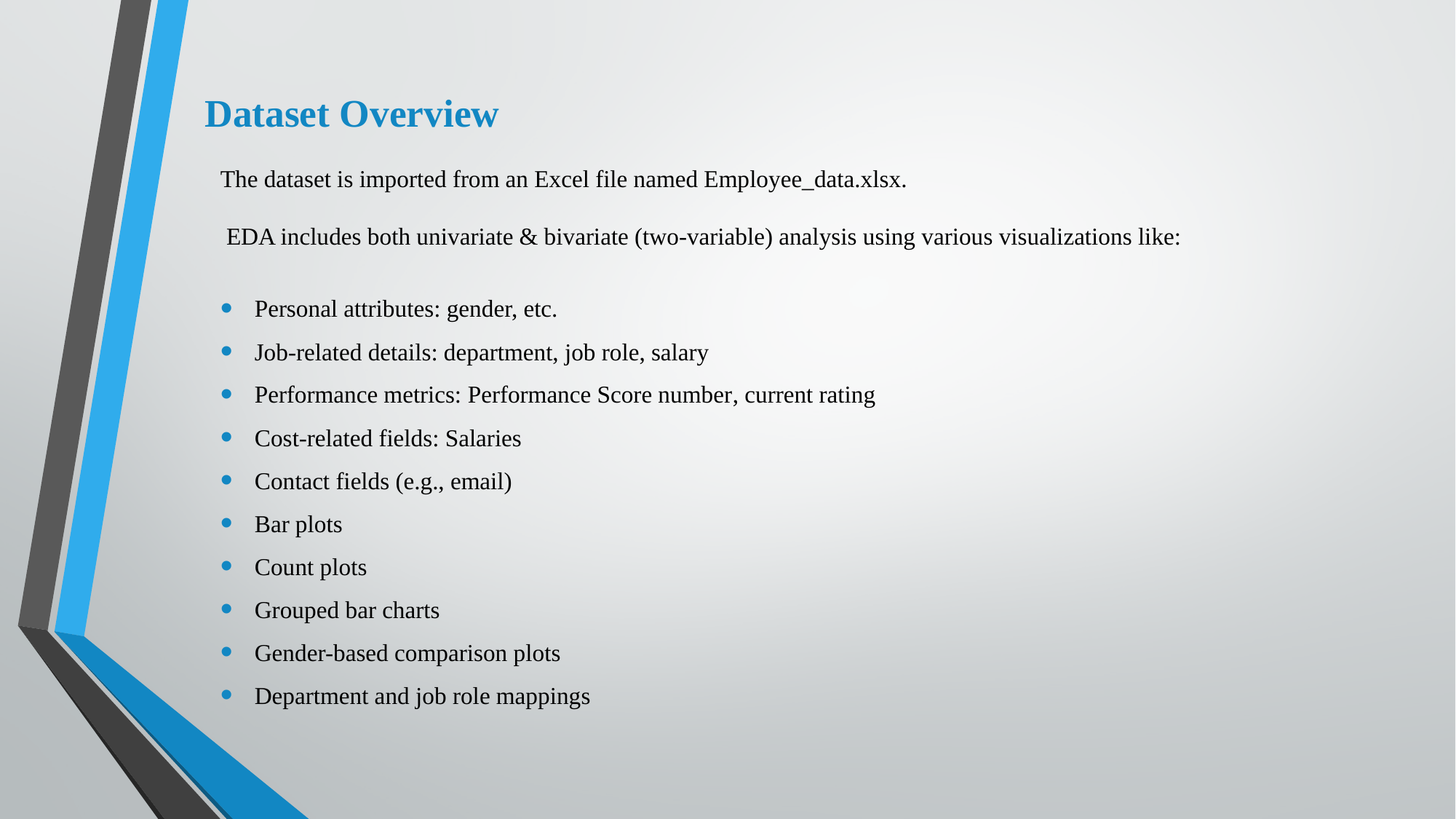

# Dataset Overview
The dataset is imported from an Excel file named Employee_data.xlsx.
 EDA includes both univariate & bivariate (two-variable) analysis using various visualizations like:
Personal attributes: gender, etc.
Job-related details: department, job role, salary
Performance metrics: Performance Score number, current rating
Cost-related fields: Salaries
Contact fields (e.g., email)
Bar plots
Count plots
Grouped bar charts
Gender-based comparison plots
Department and job role mappings